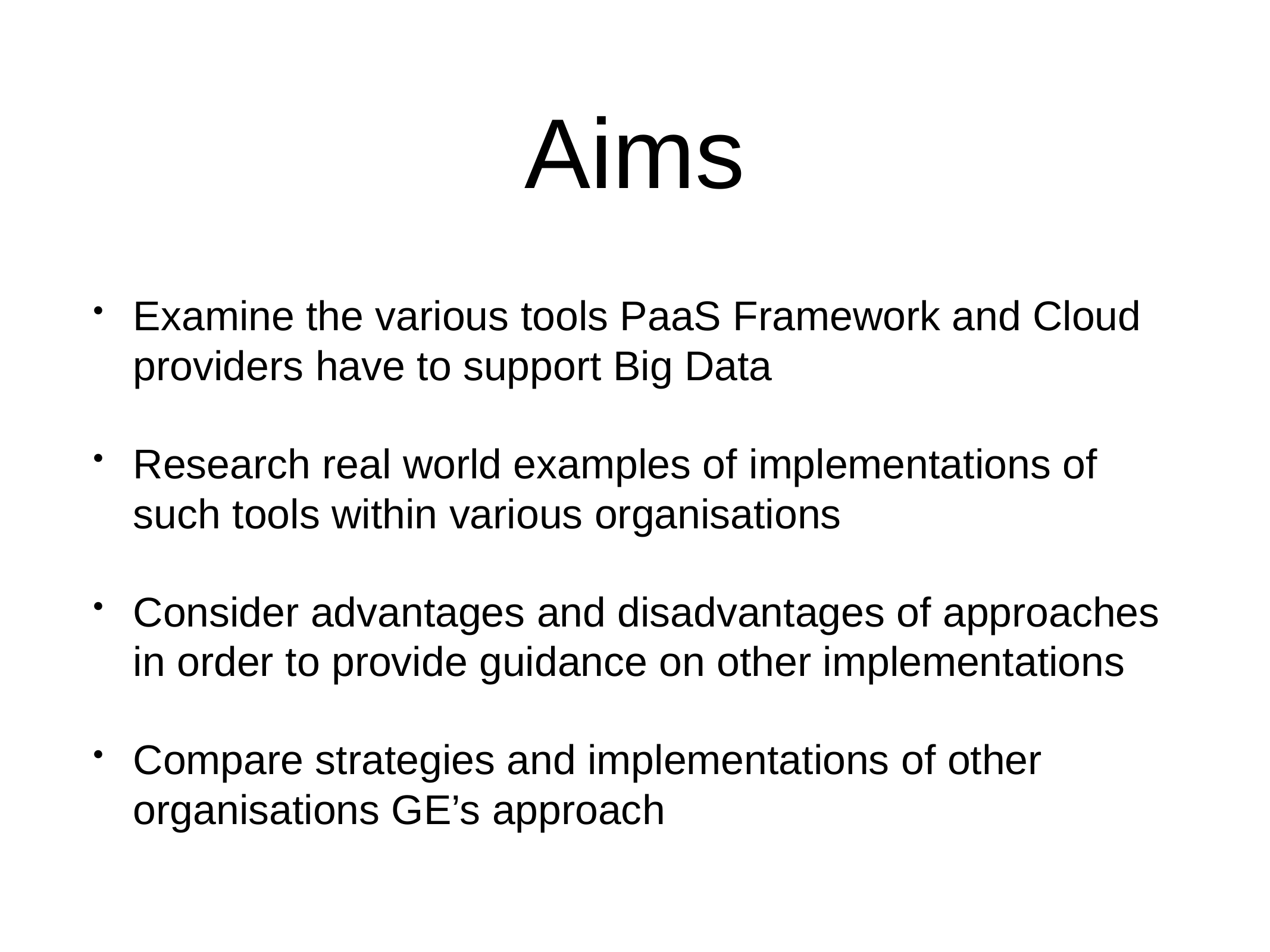

# Aims
Examine the various tools PaaS Framework and Cloud providers have to support Big Data
Research real world examples of implementations of such tools within various organisations
Consider advantages and disadvantages of approaches in order to provide guidance on other implementations
Compare strategies and implementations of other organisations GE’s approach